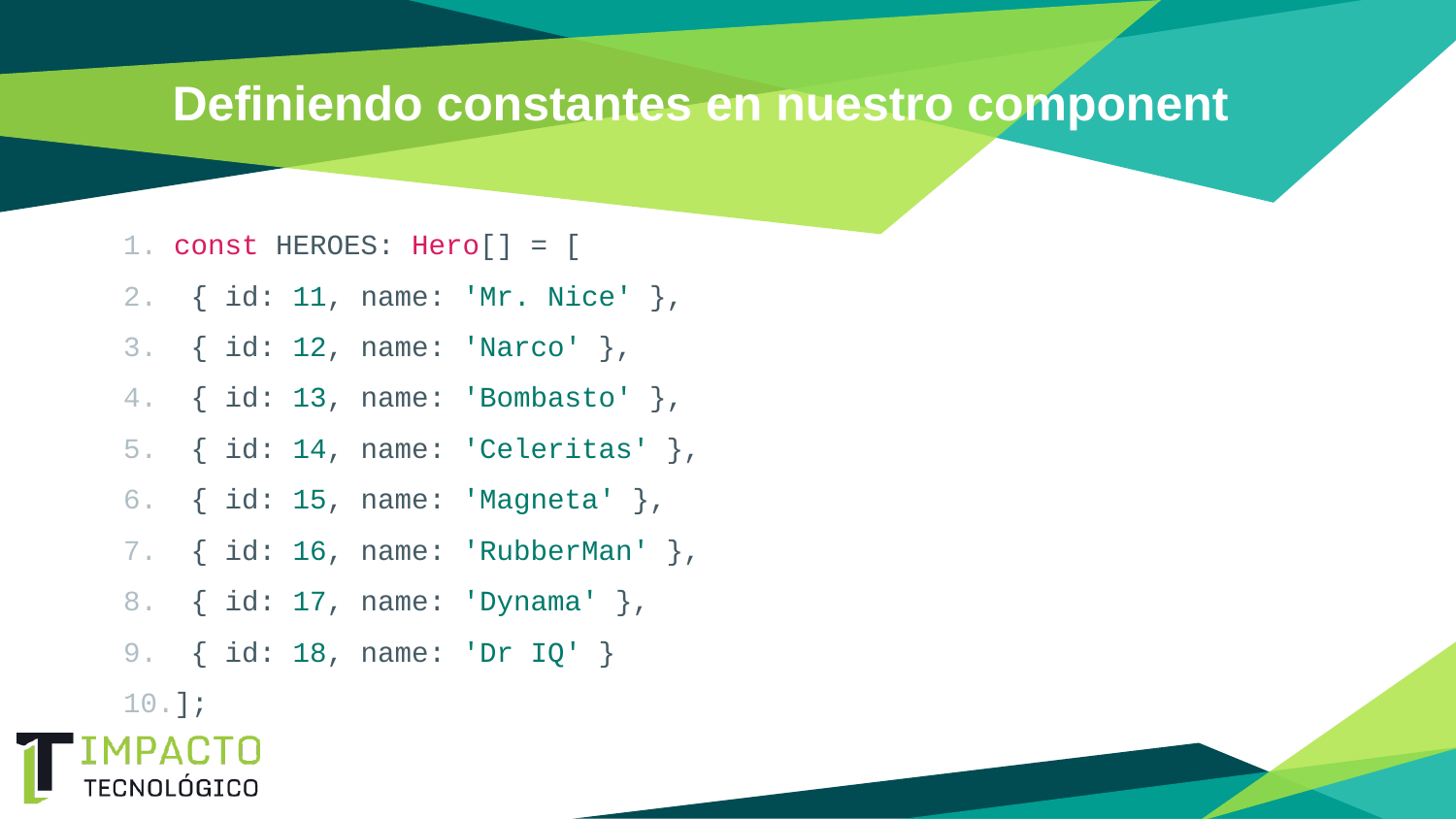

# Definiendo constantes en nuestro component
const HEROES: Hero[] = [
 { id: 11, name: 'Mr. Nice' },
 { id: 12, name: 'Narco' },
 { id: 13, name: 'Bombasto' },
 { id: 14, name: 'Celeritas' },
 { id: 15, name: 'Magneta' },
 { id: 16, name: 'RubberMan' },
 { id: 17, name: 'Dynama' },
 { id: 18, name: 'Dr IQ' }
];